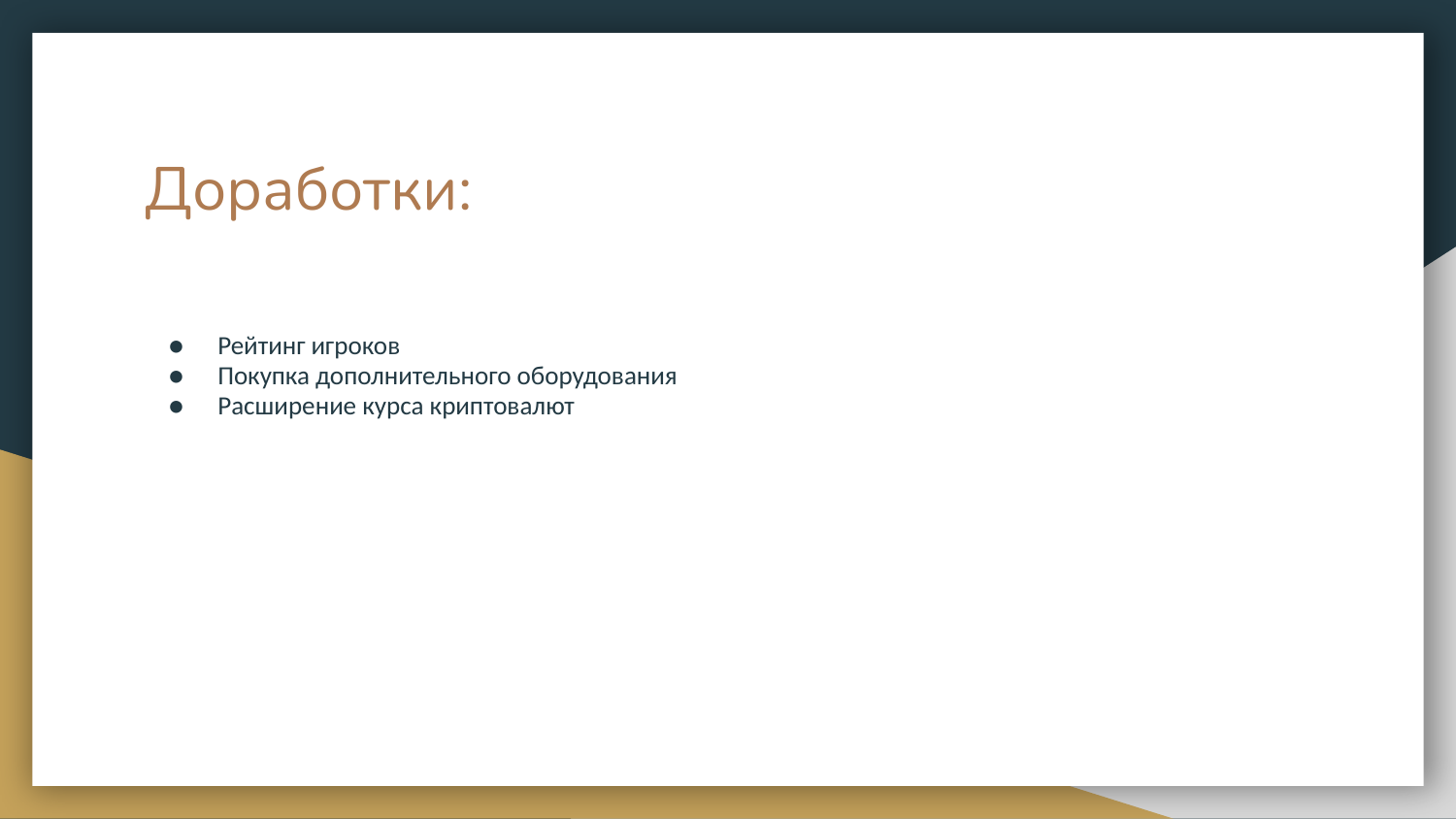

# Доработки:
Рейтинг игроков
Покупка дополнительного оборудования
Расширение курса криптовалют